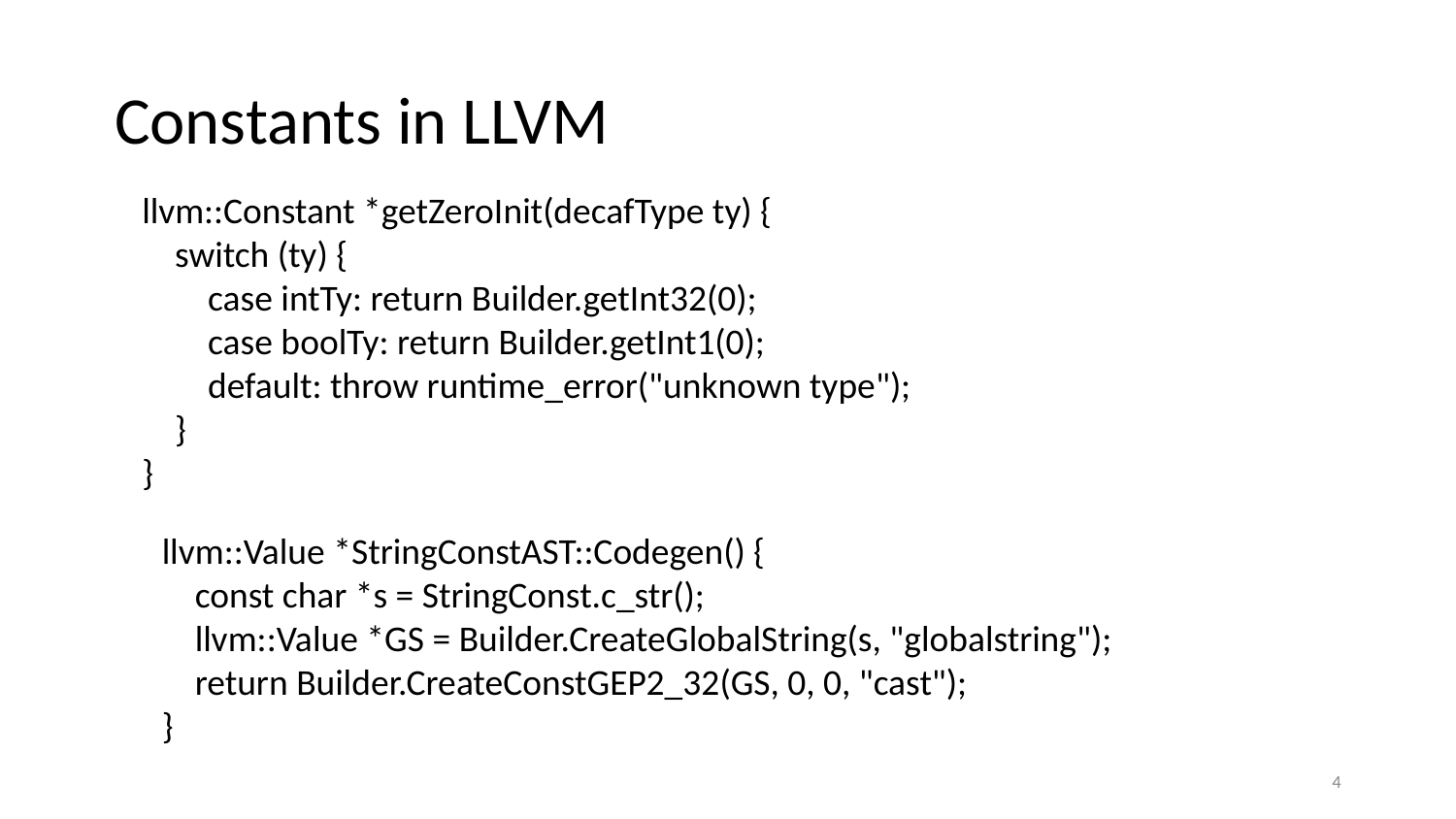

# Constants in LLVM
llvm::Constant *getZeroInit(decafType ty) {
    switch (ty) {
        case intTy: return Builder.getInt32(0);
        case boolTy: return Builder.getInt1(0);
        default: throw runtime_error("unknown type");
    }
}
llvm::Value *StringConstAST::Codegen() {
    const char *s = StringConst.c_str();
    llvm::Value *GS = Builder.CreateGlobalString(s, "globalstring");
    return Builder.CreateConstGEP2_32(GS, 0, 0, "cast");
}
4